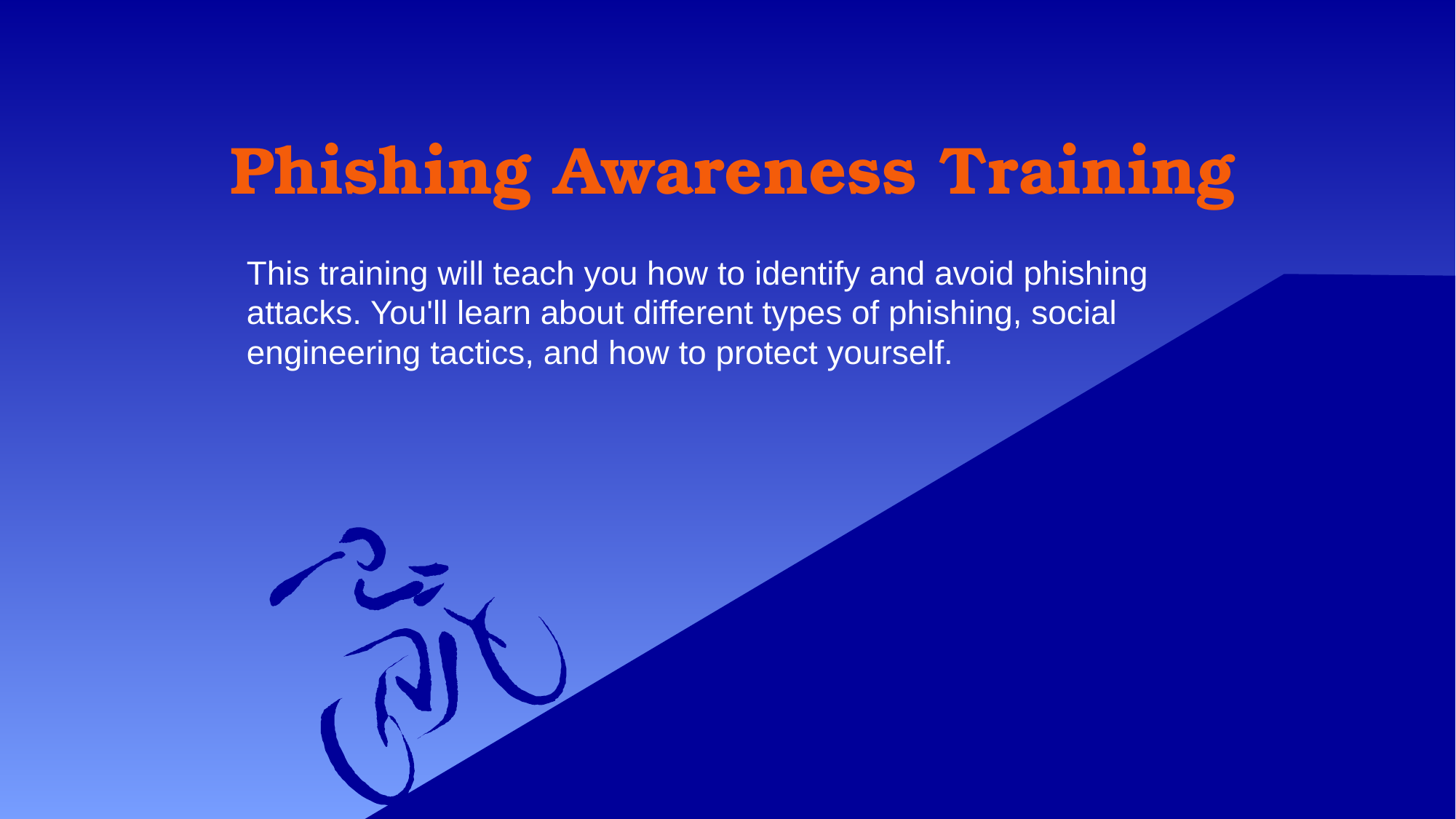

# Phishing Awareness Training
This training will teach you how to identify and avoid phishing attacks. You'll learn about different types of phishing, social engineering tactics, and how to protect yourself.